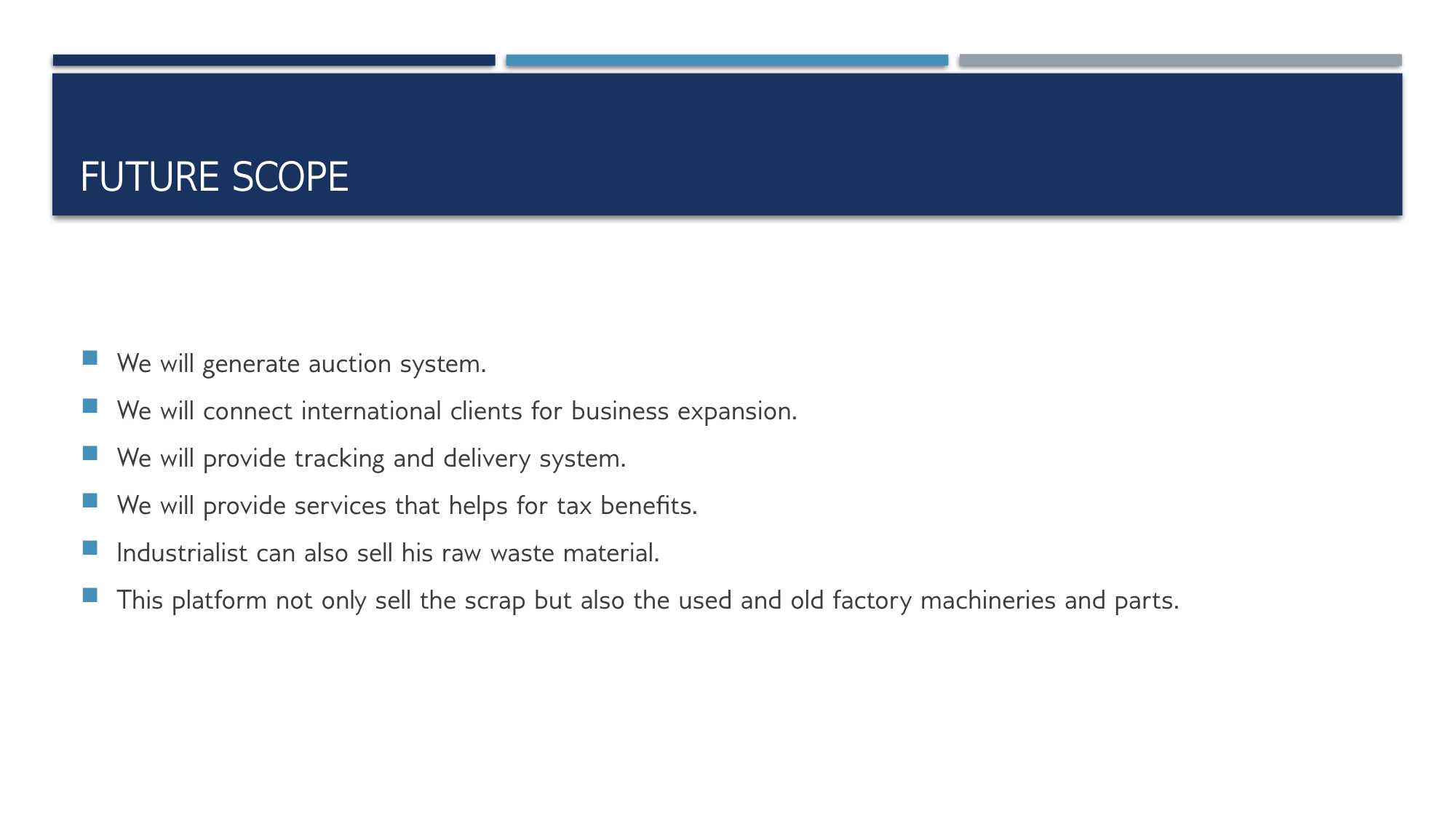

# Future scope
We will generate auction system.
We will connect international clients for business expansion.
We will provide tracking and delivery system.
We will provide services that helps for tax benefits.
Industrialist can also sell his raw waste material.
This platform not only sell the scrap but also the used and old factory machineries and parts.